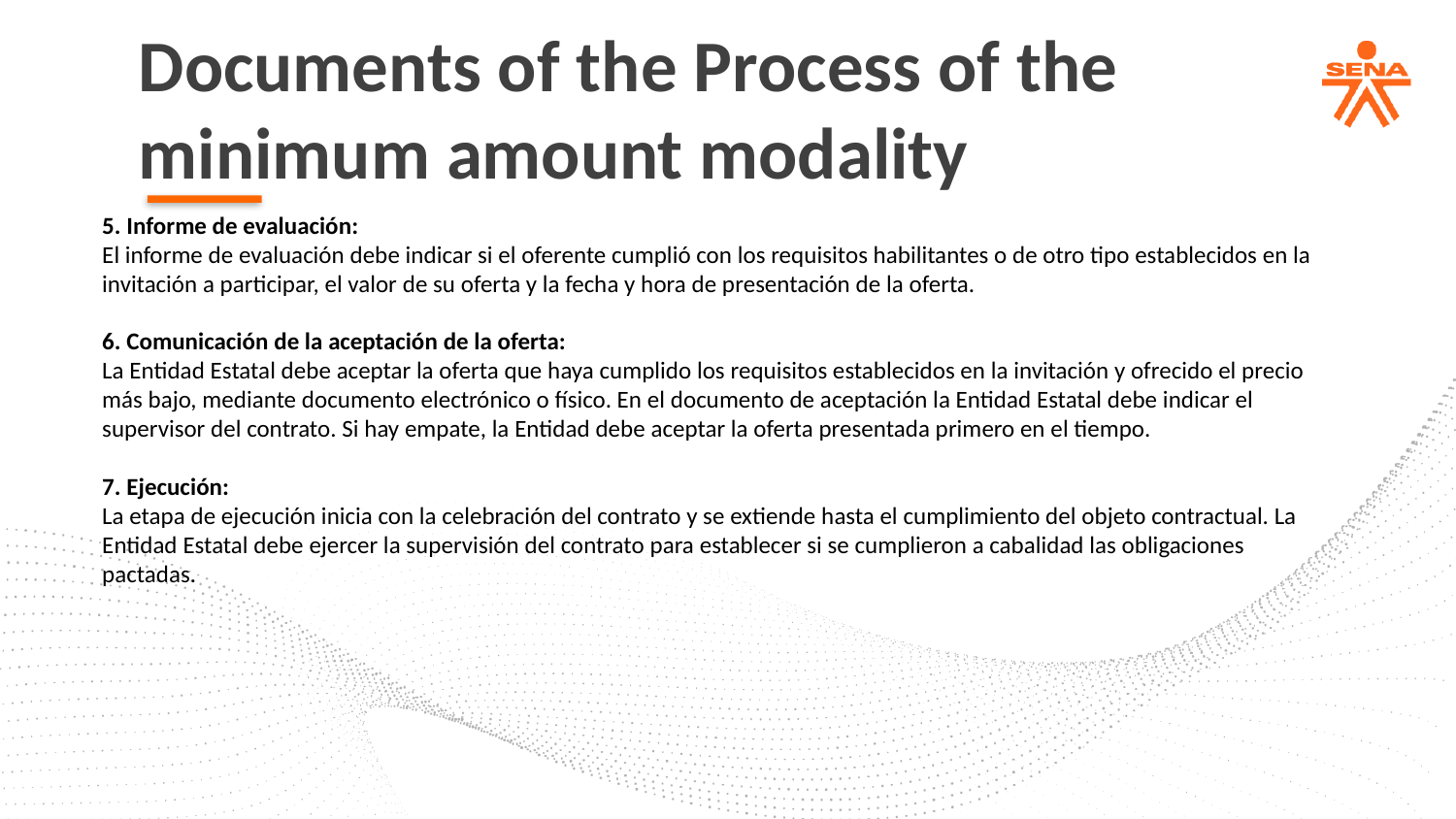

Documents of the Process of the minimum amount modality

5. Informe de evaluación:
El informe de evaluación debe indicar si el oferente cumplió con los requisitos habilitantes o de otro tipo establecidos en la invitación a participar, el valor de su oferta y la fecha y hora de presentación de la oferta.

6. Comunicación de la aceptación de la oferta:
La Entidad Estatal debe aceptar la oferta que haya cumplido los requisitos establecidos en la invitación y ofrecido el precio más bajo, mediante documento electrónico o físico. En el documento de aceptación la Entidad Estatal debe indicar el supervisor del contrato. Si hay empate, la Entidad debe aceptar la oferta presentada primero en el tiempo.

7. Ejecución:
La etapa de ejecución inicia con la celebración del contrato y se extiende hasta el cumplimiento del objeto contractual. La Entidad Estatal debe ejercer la supervisión del contrato para establecer si se cumplieron a cabalidad las obligaciones pactadas.